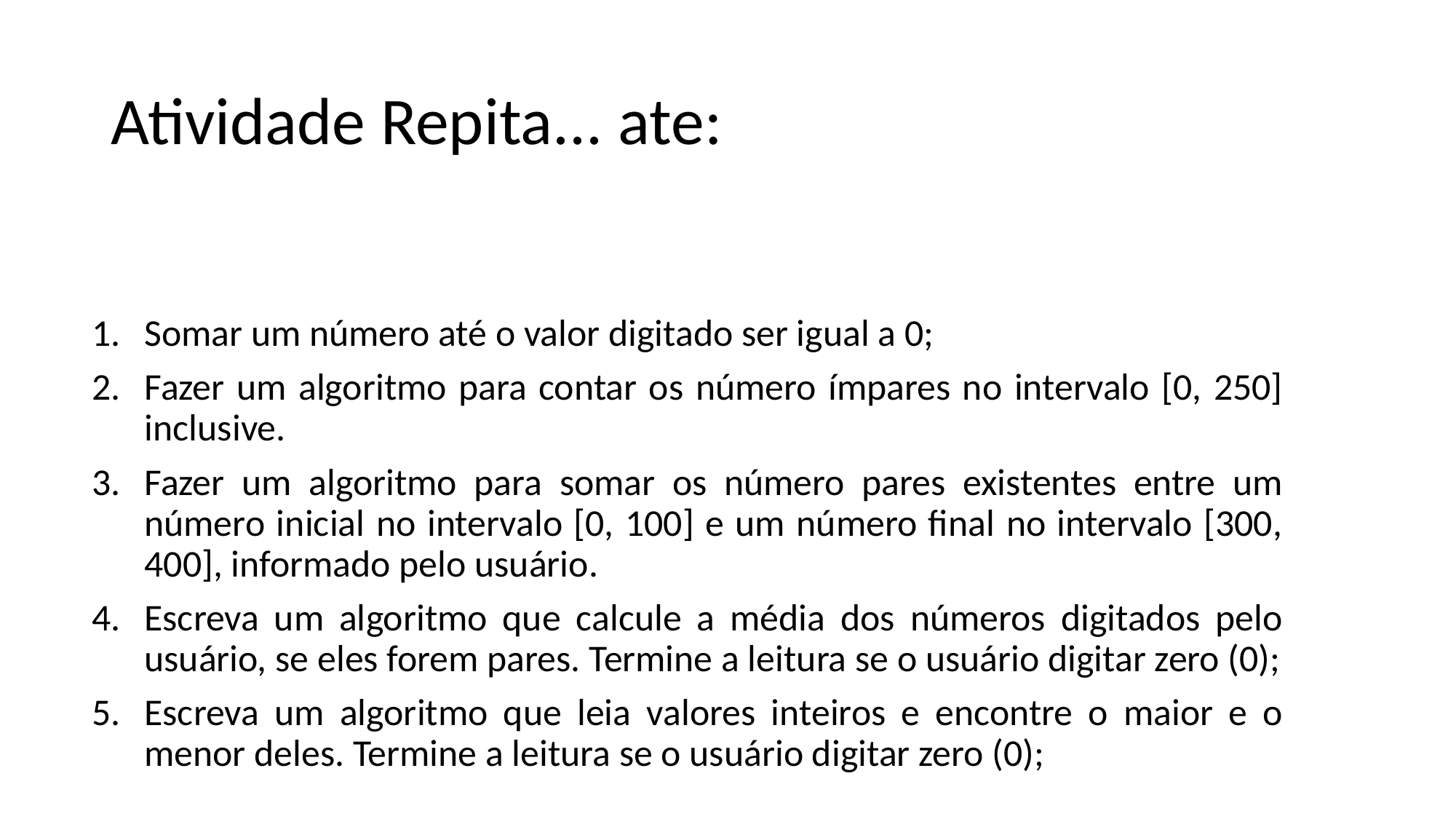

# Atividade Repita... ate:
Somar um número até o valor digitado ser igual a 0;
Fazer um algoritmo para contar os número ímpares no intervalo [0, 250] inclusive.
Fazer um algoritmo para somar os número pares existentes entre um número inicial no intervalo [0, 100] e um número final no intervalo [300, 400], informado pelo usuário.
Escreva um algoritmo que calcule a média dos números digitados pelo usuário, se eles forem pares. Termine a leitura se o usuário digitar zero (0);
Escreva um algoritmo que leia valores inteiros e encontre o maior e o menor deles. Termine a leitura se o usuário digitar zero (0);